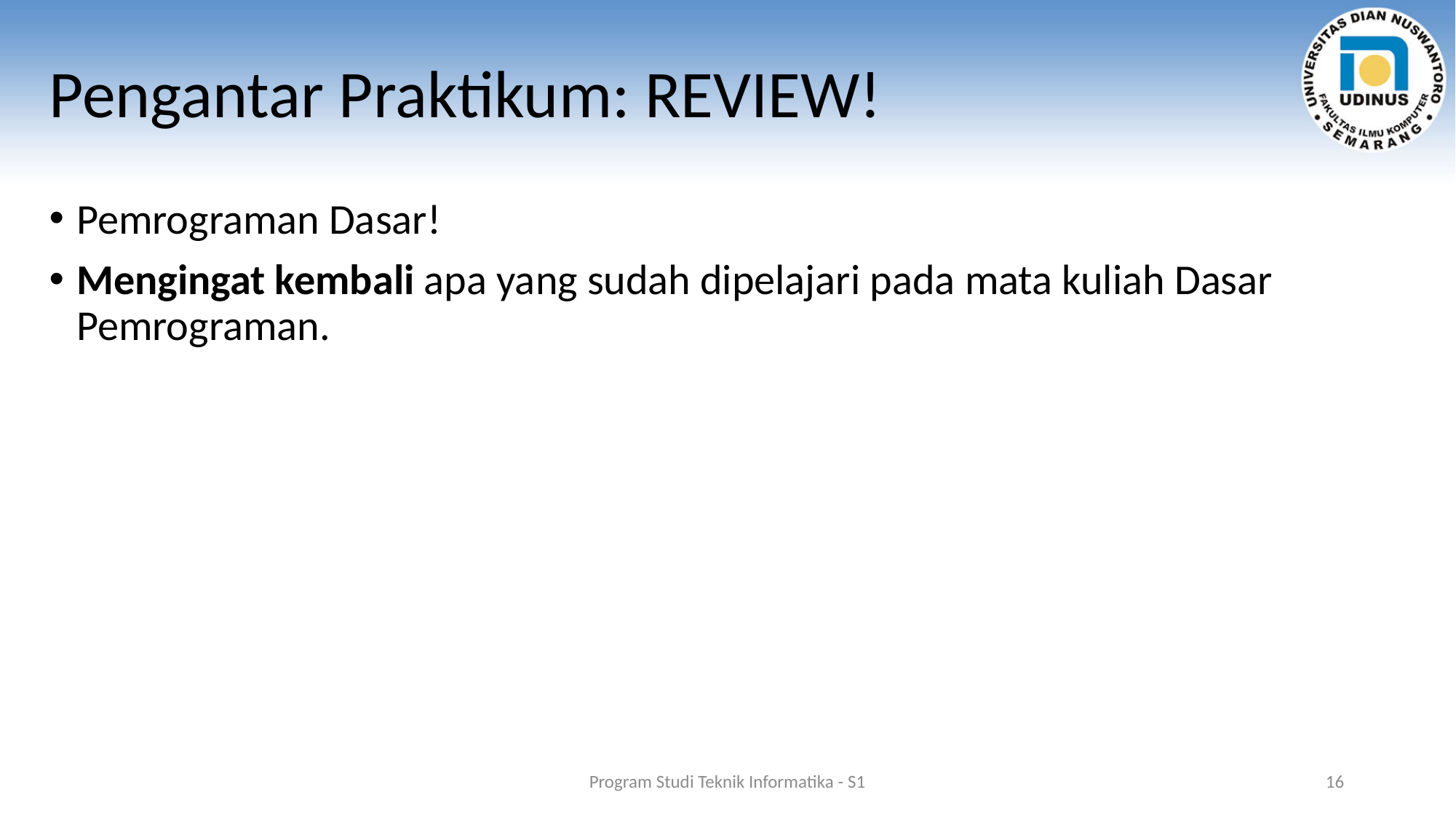

# Pengantar Praktikum: REVIEW!
Pemrograman Dasar!
Mengingat kembali apa yang sudah dipelajari pada mata kuliah Dasar Pemrograman.

Program Studi Teknik Informatika - S1
16